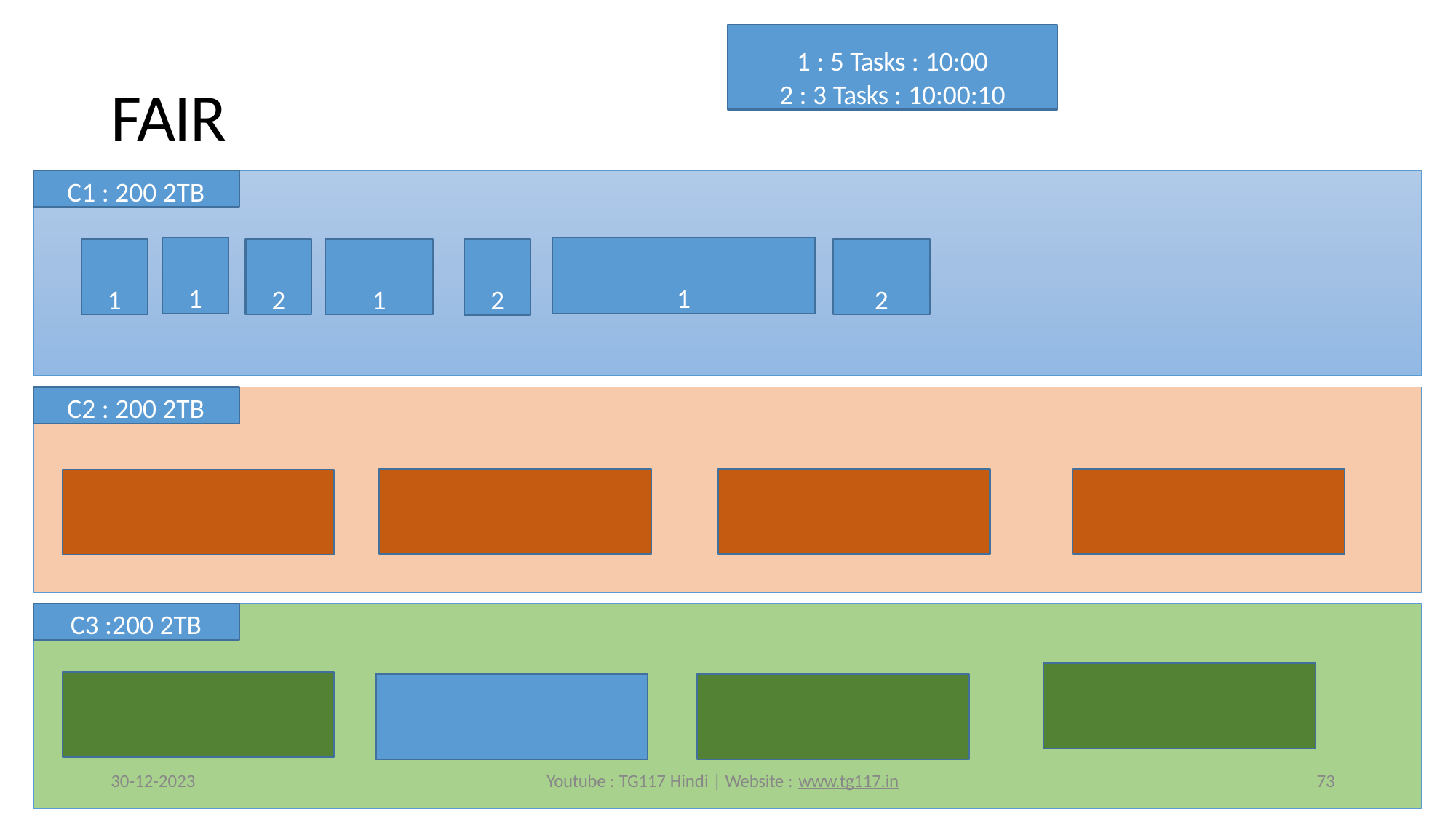

1 : 5 Tasks : 10:00
2 : 3 Tasks : 10:00:10
# FAIR Scheduler

C1 : 200 2TB

1

1

1

2

1

2

2

C2 : 200 2TB

C3 :200 2TB

30-12-2023
Youtube : TG117 Hindi | Website : www.tg117.in
73